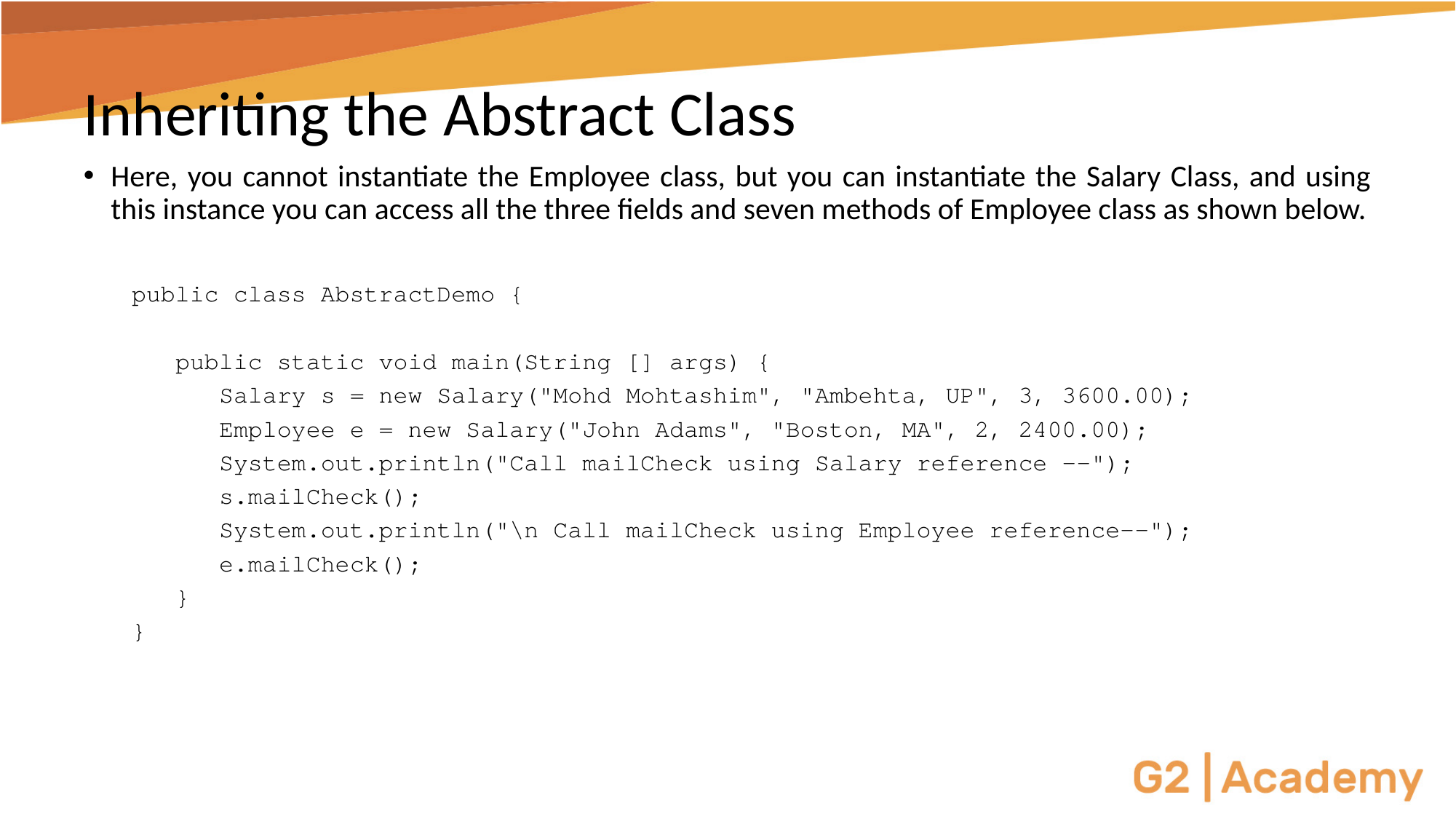

# Inheriting the Abstract Class
Here, you cannot instantiate the Employee class, but you can instantiate the Salary Class, and using this instance you can access all the three fields and seven methods of Employee class as shown below.

public class AbstractDemo {

   public static void main(String [] args) {
      Salary s = new Salary("Mohd Mohtashim", "Ambehta, UP", 3, 3600.00);
      Employee e = new Salary("John Adams", "Boston, MA", 2, 2400.00);
      System.out.println("Call mailCheck using Salary reference --");
      s.mailCheck();
      System.out.println("\n Call mailCheck using Employee reference--");
      e.mailCheck();
   }
}